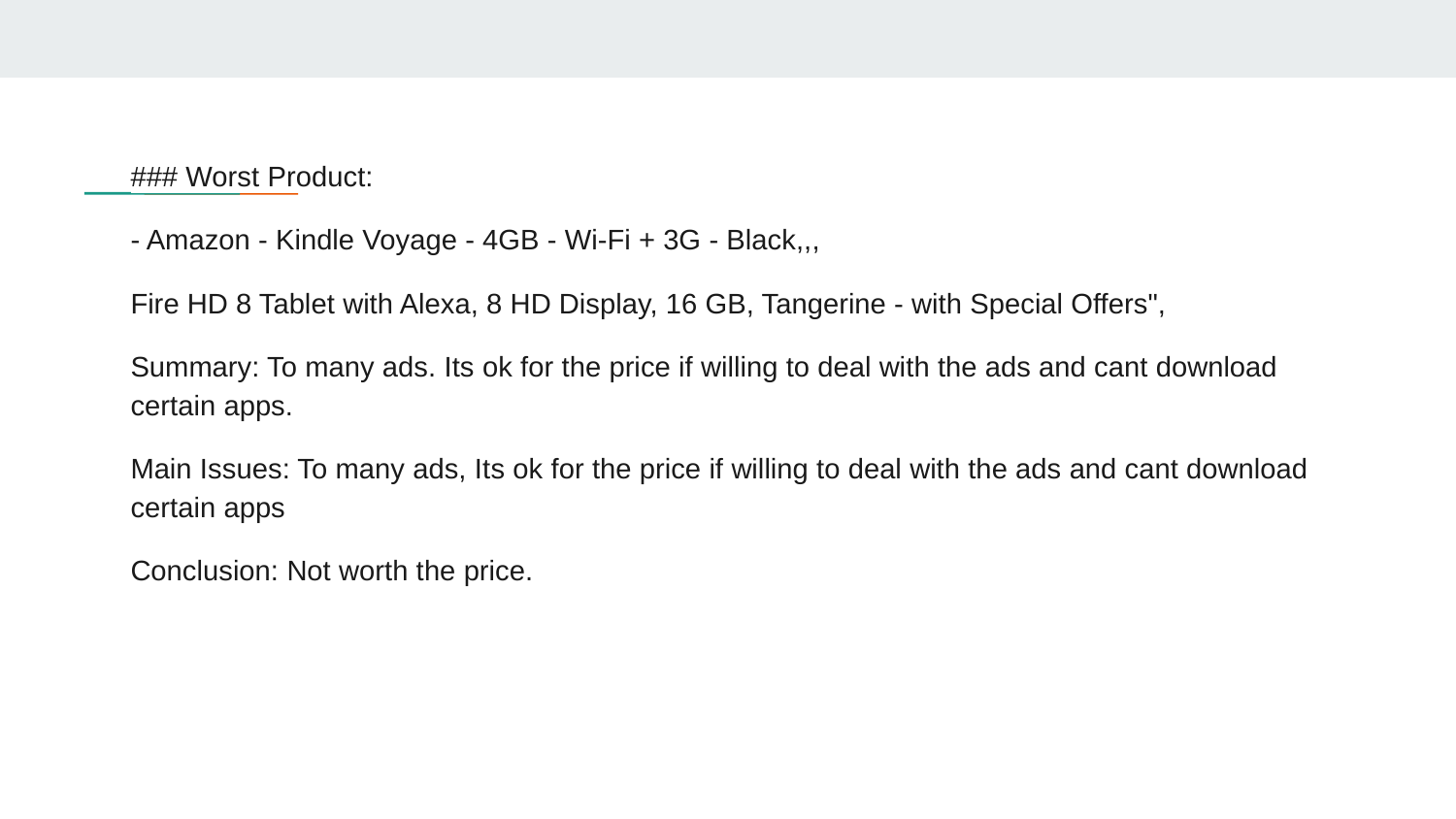

### Worst Product:
- Amazon - Kindle Voyage - 4GB - Wi-Fi + 3G - Black,,,
Fire HD 8 Tablet with Alexa, 8 HD Display, 16 GB, Tangerine - with Special Offers",
Summary: To many ads. Its ok for the price if willing to deal with the ads and cant download certain apps.
Main Issues: To many ads, Its ok for the price if willing to deal with the ads and cant download certain apps
Conclusion: Not worth the price.